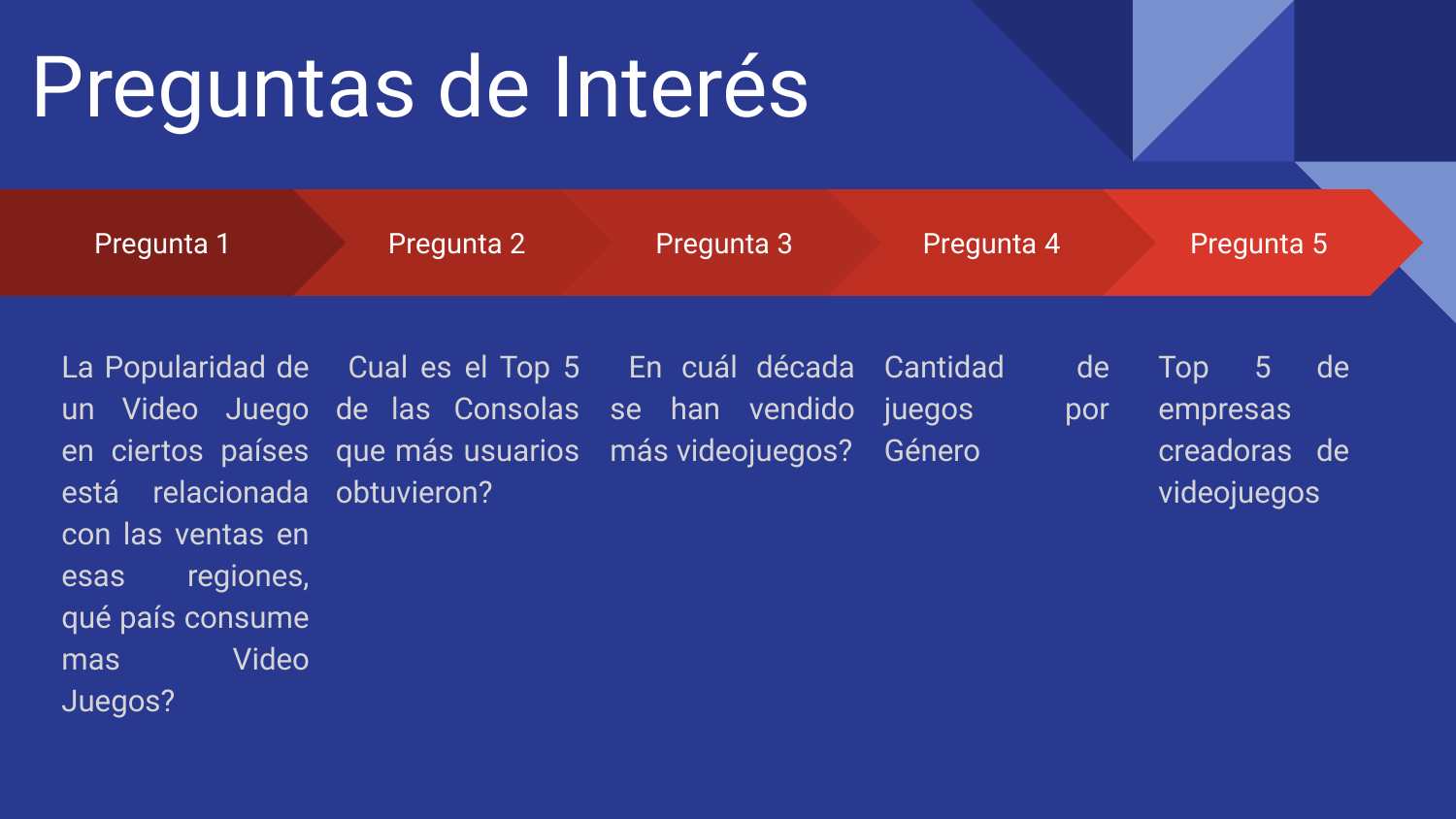

# Preguntas de Interés
Pregunta 2
 Cual es el Top 5 de las Consolas que más usuarios obtuvieron?

Pregunta 3
 En cuál década se han vendido más videojuegos?

Pregunta 4
Cantidad de juegos por Género

Pregunta 5
Top 5 de empresas creadoras de videojuegos

Pregunta 1
La Popularidad de un Video Juego en ciertos países está relacionada con las ventas en esas regiones, qué país consume mas Video Juegos?